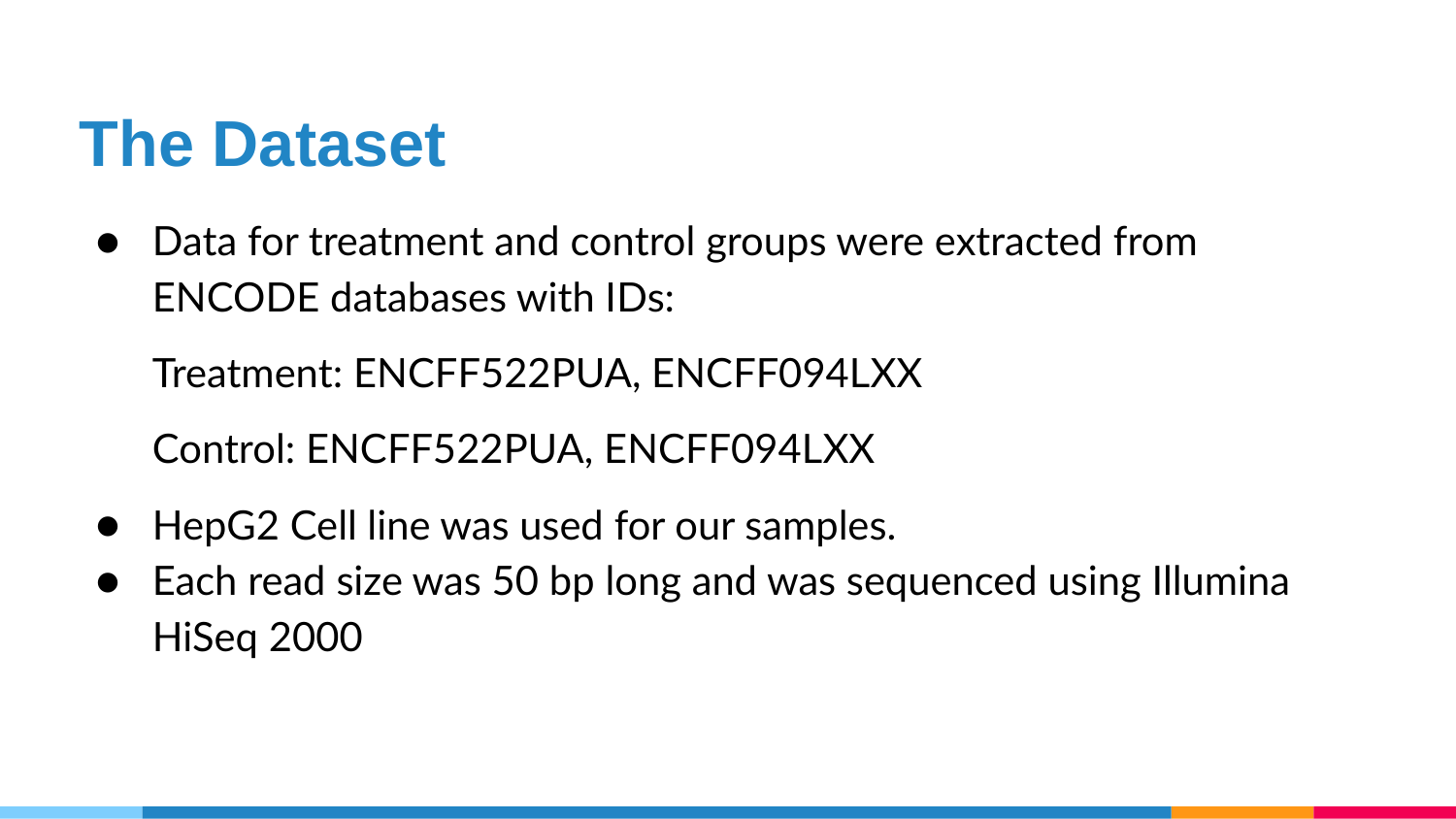

# The Dataset
Data for treatment and control groups were extracted from ENCODE databases with IDs:
Treatment: ENCFF522PUA, ENCFF094LXX
Control: ENCFF522PUA, ENCFF094LXX
HepG2 Cell line was used for our samples.
Each read size was 50 bp long and was sequenced using Illumina HiSeq 2000